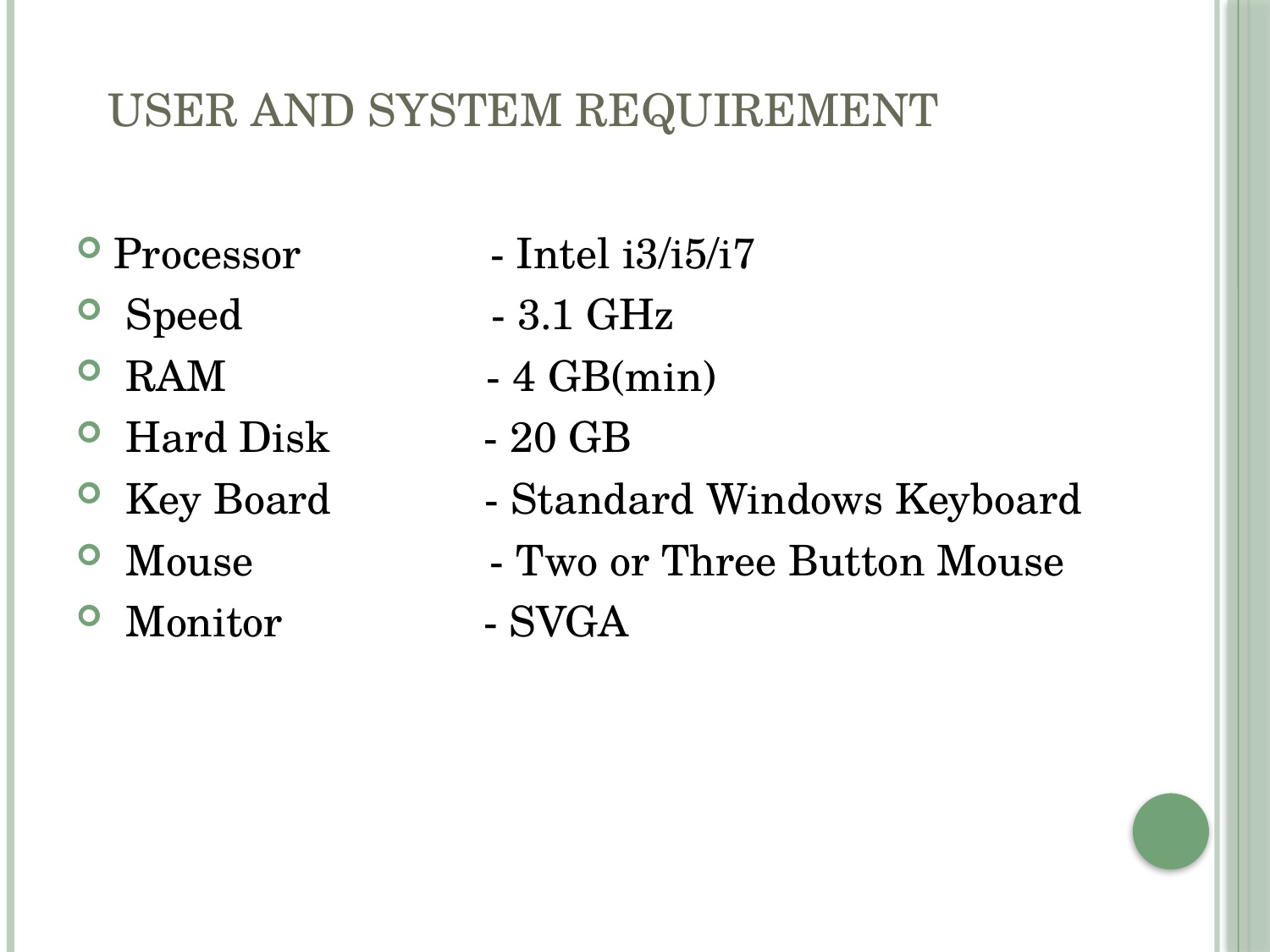

# User and System requirement

Processor                - Intel i3/i5/i7
 Speed                     - 3.1 GHz
 RAM                      - 4 GB(min)
 Hard Disk             - 20 GB
 Key Board             - Standard Windows Keyboard
 Mouse                    - Two or Three Button Mouse
 Monitor                 - SVGA